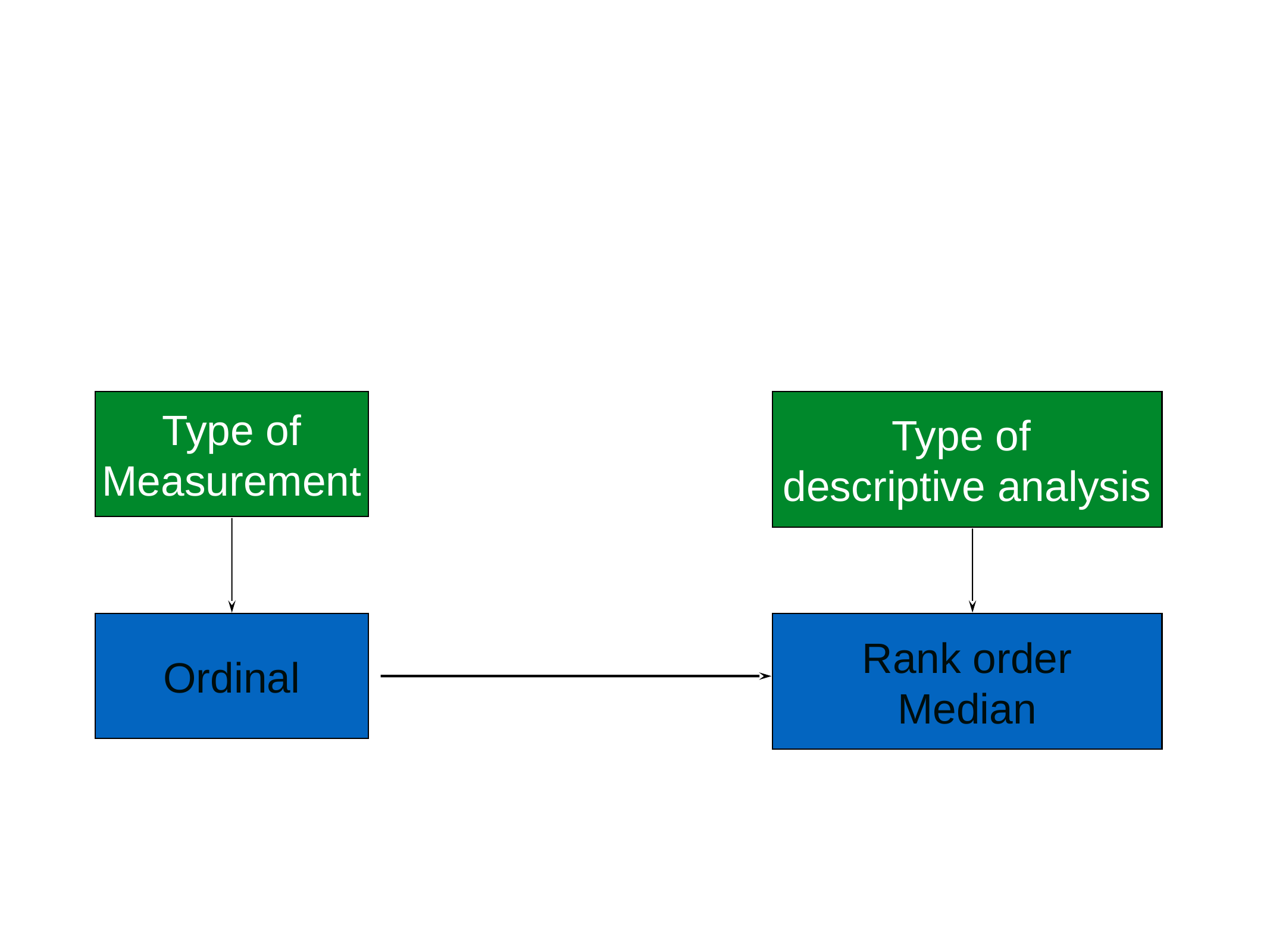

Type of
Measurement
Type of
descriptive analysis

Ordinal
Rank order
Median